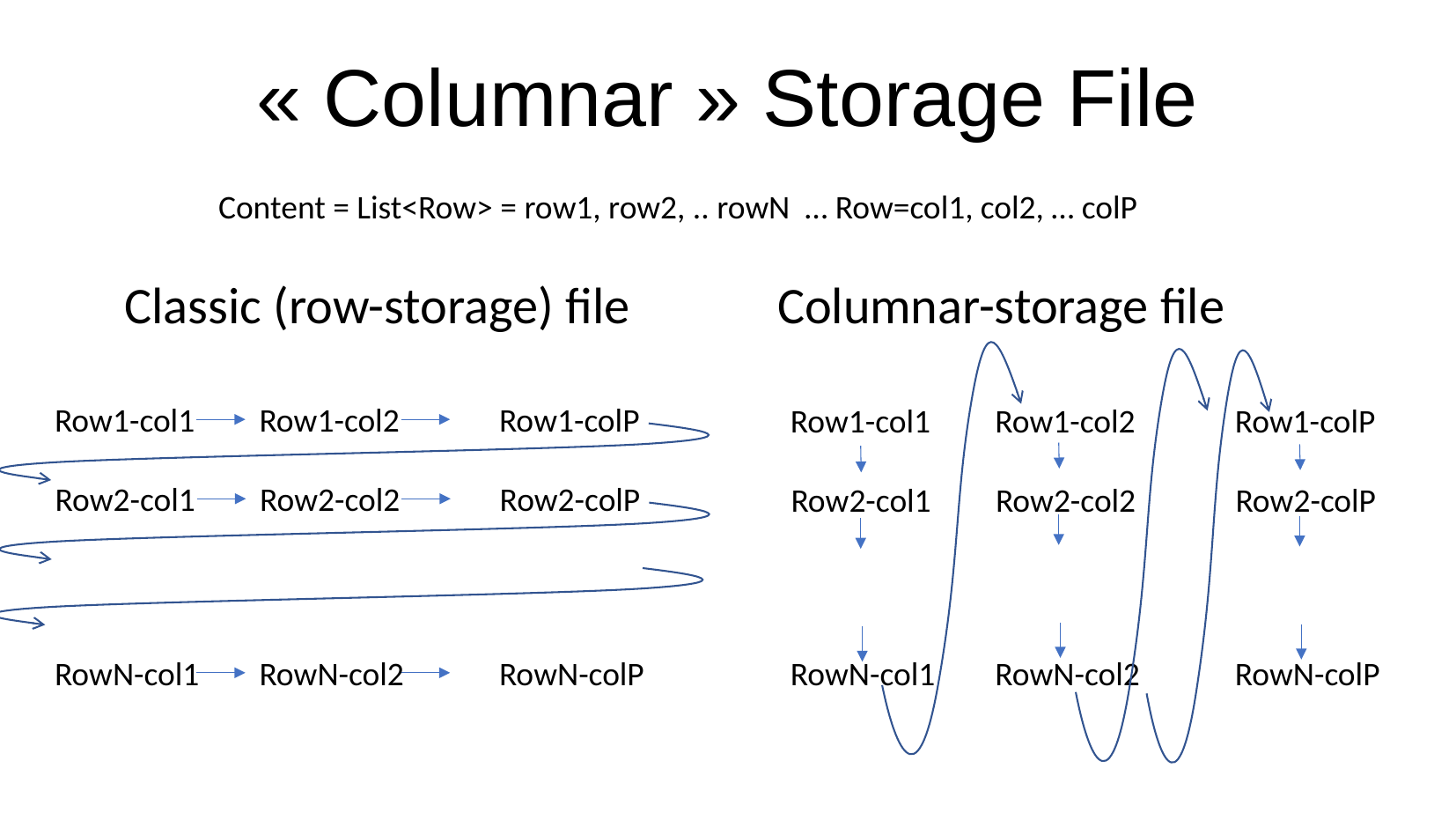

« Columnar » Storage File
Content = List<Row> = row1, row2, .. rowN  … Row=col1, col2, … colP
Classic (row-storage) file
Columnar-storage file

Row1-col1
Row1-col2
Row1-colP
Row1-col1
Row1-col2
Row1-colP

Row2-col1
Row2-col2
Row2-colP
Row2-col1
Row2-col2
Row2-colP

RowN-col1
RowN-col2
RowN-colP
RowN-col1
RowN-col2
RowN-colP